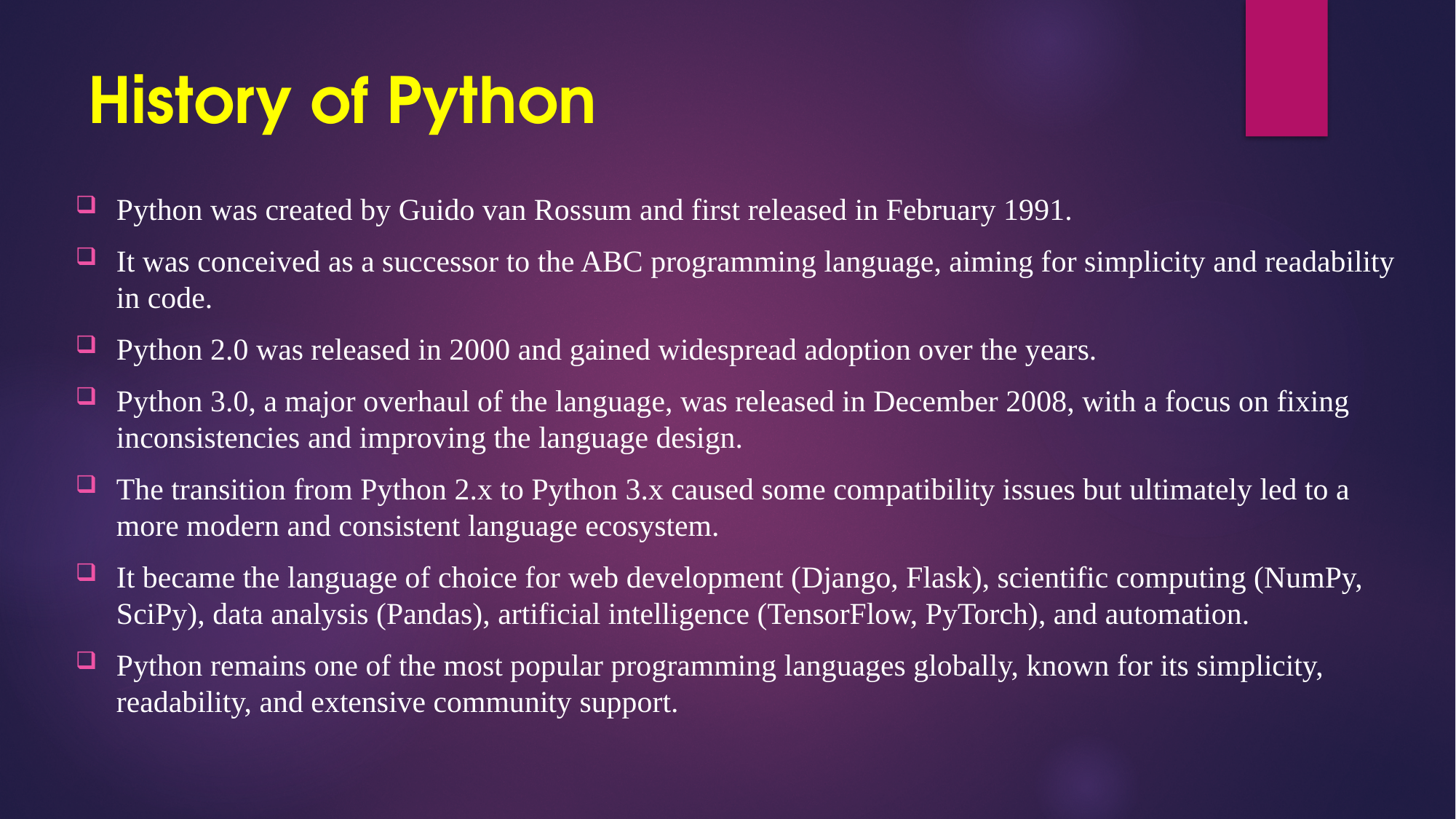

# History of Python
Python was created by Guido van Rossum and first released in February 1991.
It was conceived as a successor to the ABC programming language, aiming for simplicity and readability in code.
Python 2.0 was released in 2000 and gained widespread adoption over the years.
Python 3.0, a major overhaul of the language, was released in December 2008, with a focus on fixing inconsistencies and improving the language design.
The transition from Python 2.x to Python 3.x caused some compatibility issues but ultimately led to a more modern and consistent language ecosystem.
It became the language of choice for web development (Django, Flask), scientific computing (NumPy, SciPy), data analysis (Pandas), artificial intelligence (TensorFlow, PyTorch), and automation.
Python remains one of the most popular programming languages globally, known for its simplicity, readability, and extensive community support.